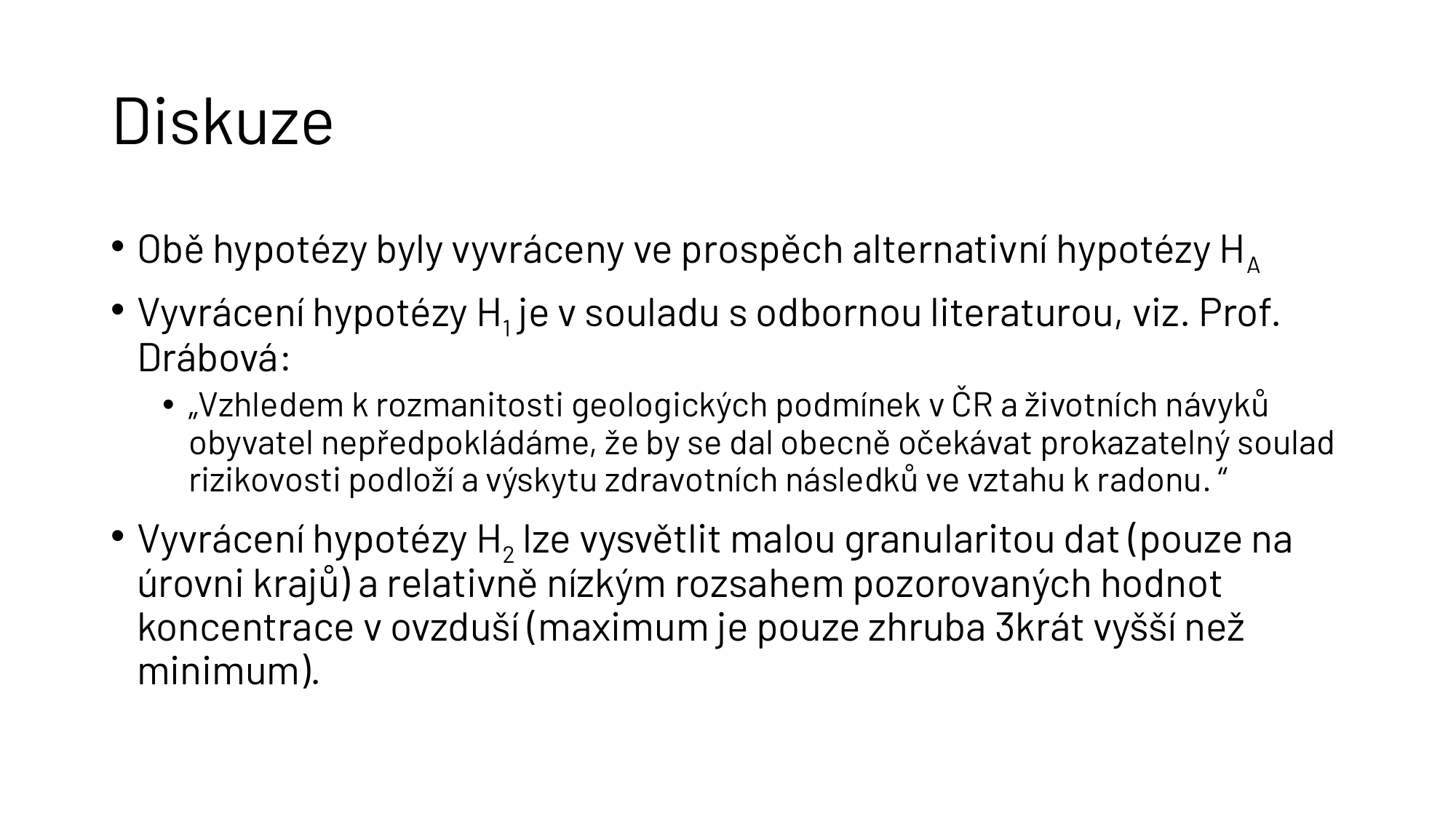

# Diskuze
Obě hypotézy byly vyvráceny ve prospěch alternativní hypotézy HA
Vyvrácení hypotézy H1 je v souladu s odbornou literaturou, viz. Prof. Drábová:
„Vzhledem k rozmanitosti geologických podmínek v ČR a životních návyků obyvatel nepředpokládáme, že by se dal obecně očekávat prokazatelný soulad rizikovosti podloží a výskytu zdravotních následků ve vztahu k radonu. “
Vyvrácení hypotézy H2 lze vysvětlit malou granularitou dat (pouze na úrovni krajů) a relativně nízkým rozsahem pozorovaných hodnot koncentrace v ovzduší (maximum je pouze zhruba 3krát vyšší než minimum).